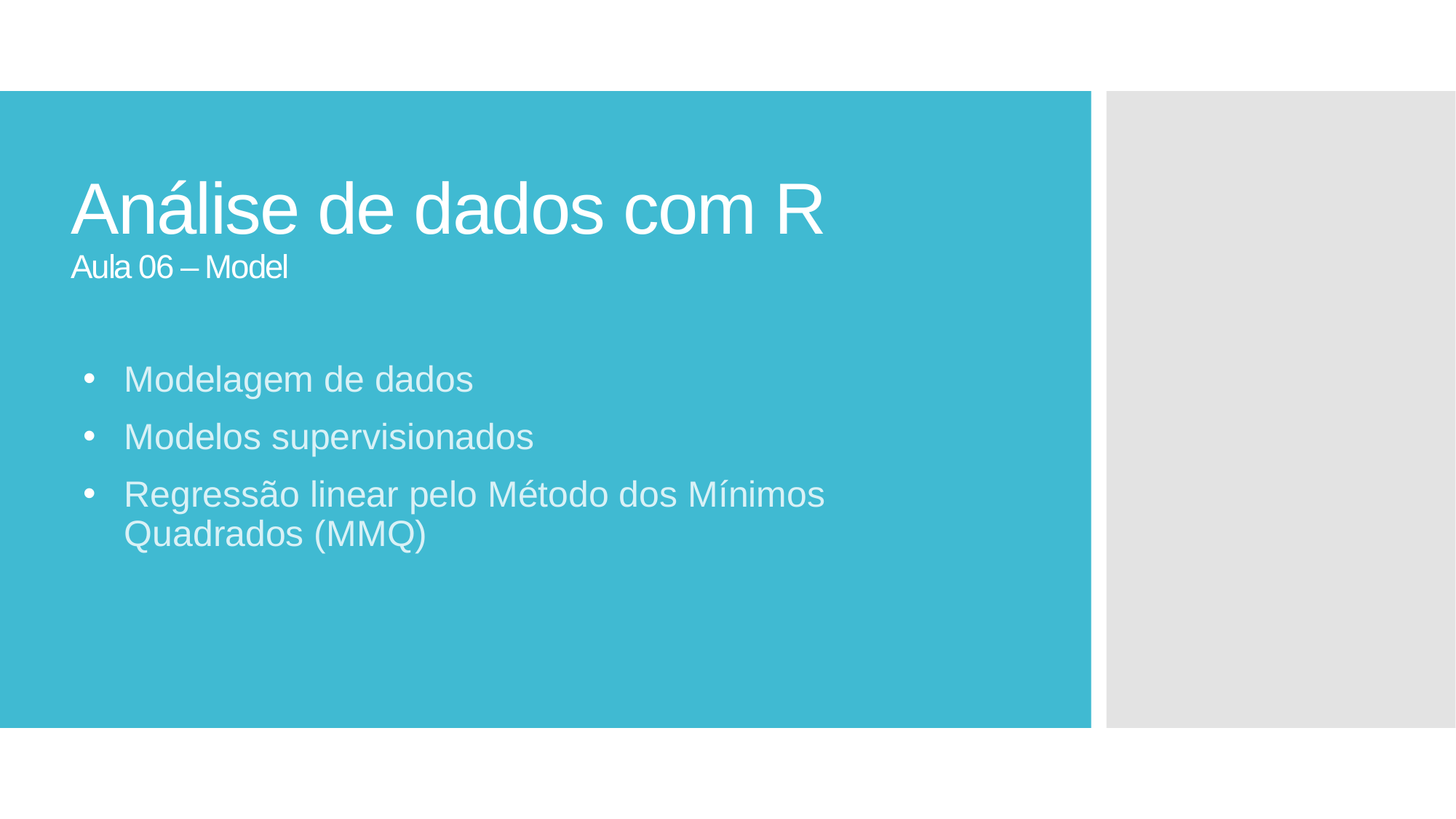

Análise de dados com R
Aula 06 – Model
Modelagem de dados
Modelos supervisionados
Regressão linear pelo Método dos Mínimos Quadrados (MMQ)